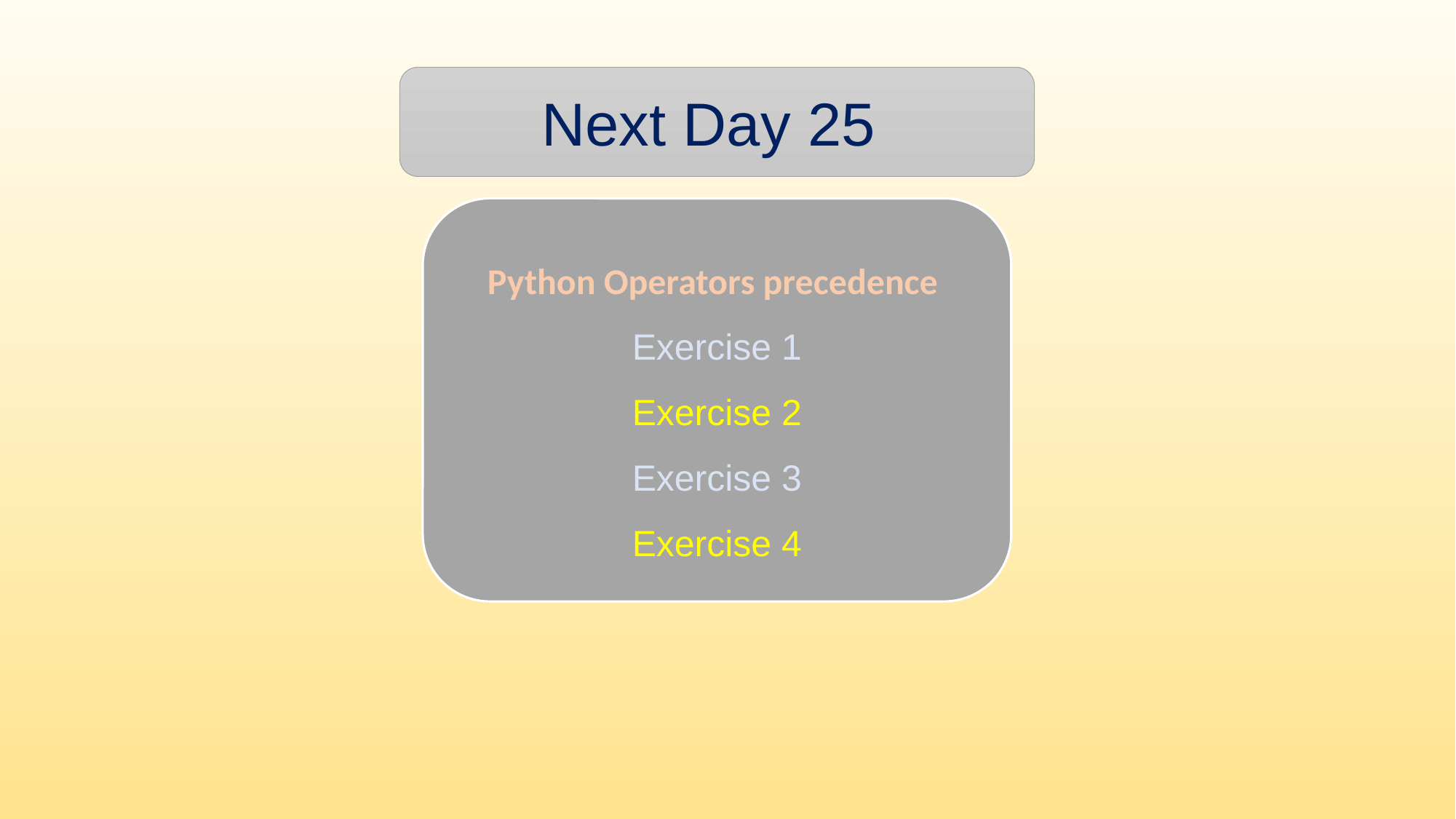

Next Day 25
Python Operators precedence
Exercise 1
Exercise 2
Exercise 3
Exercise 4